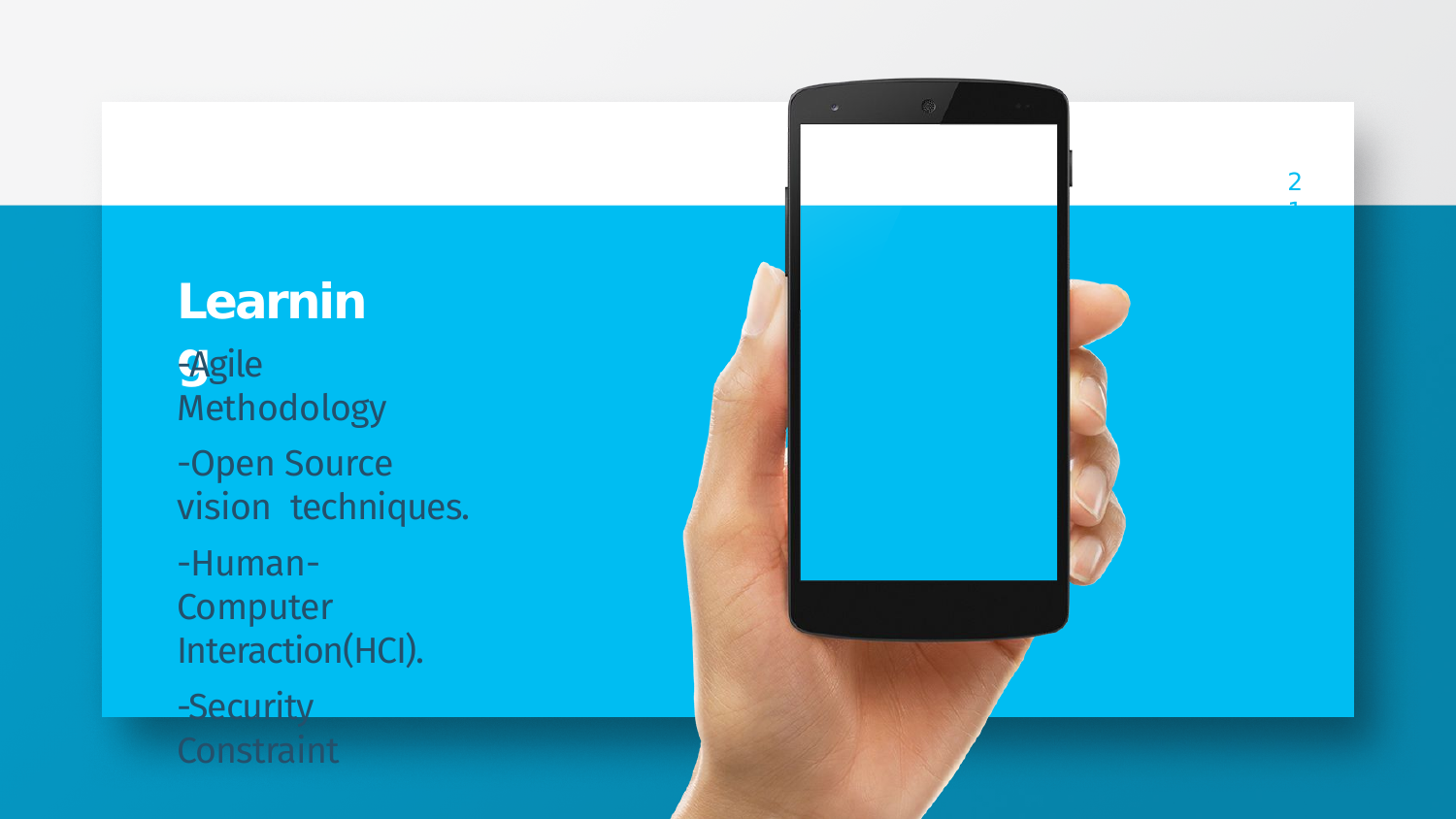

21
# Learning
-Agile Methodology
-Open Source vision  techniques.
-Human-Computer  Interaction(HCI).
-Security Constraint